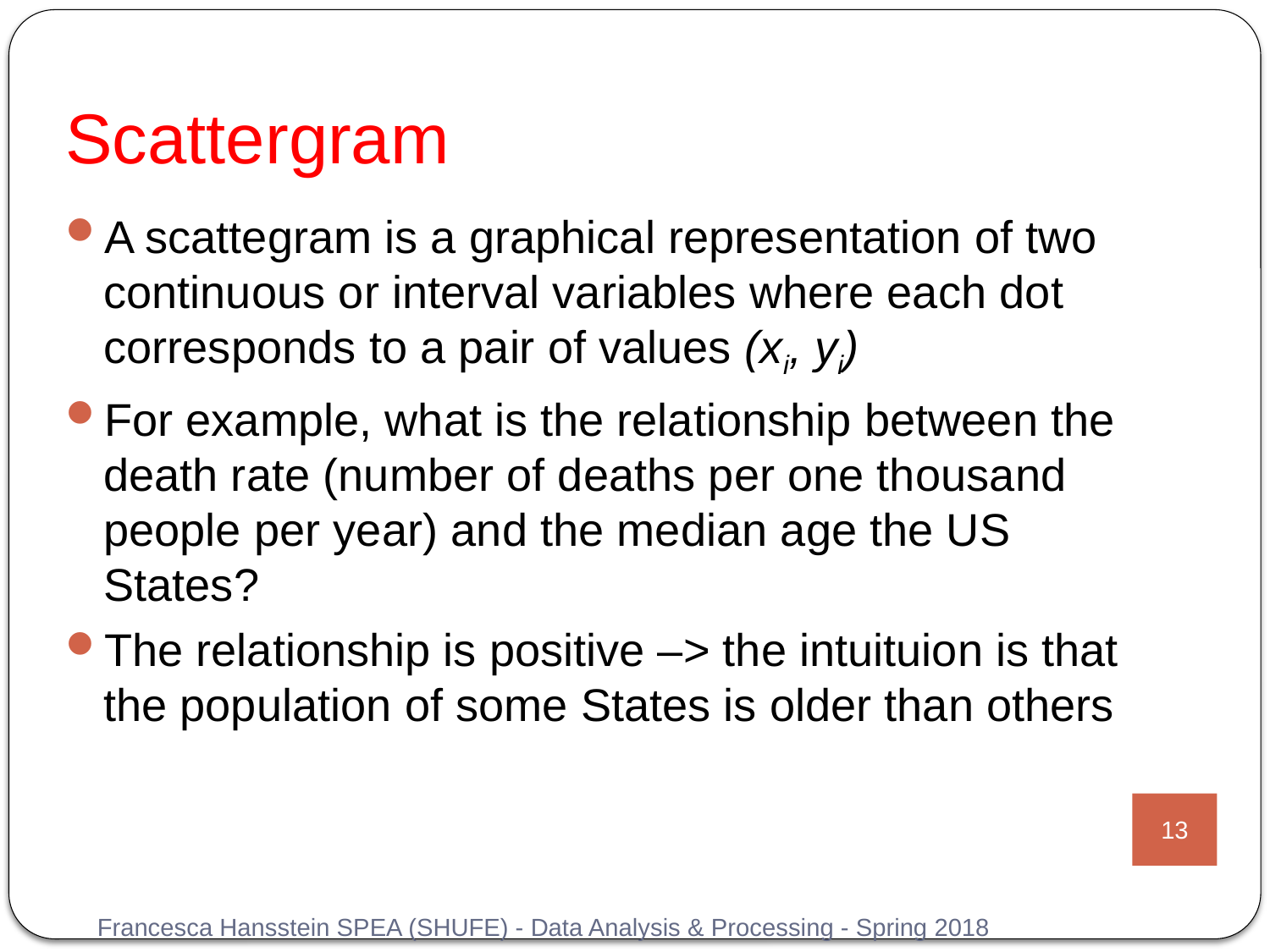

# Scattergram
A scattegram is a graphical representation of two continuous or interval variables where each dot corresponds to a pair of values (xi, yi)
For example, what is the relationship between the death rate (number of deaths per one thousand people per year) and the median age the US States?
The relationship is positive –> the intuituion is that the population of some States is older than others
13
Francesca Hansstein SPEA (SHUFE) - Data Analysis & Processing - Spring 2018